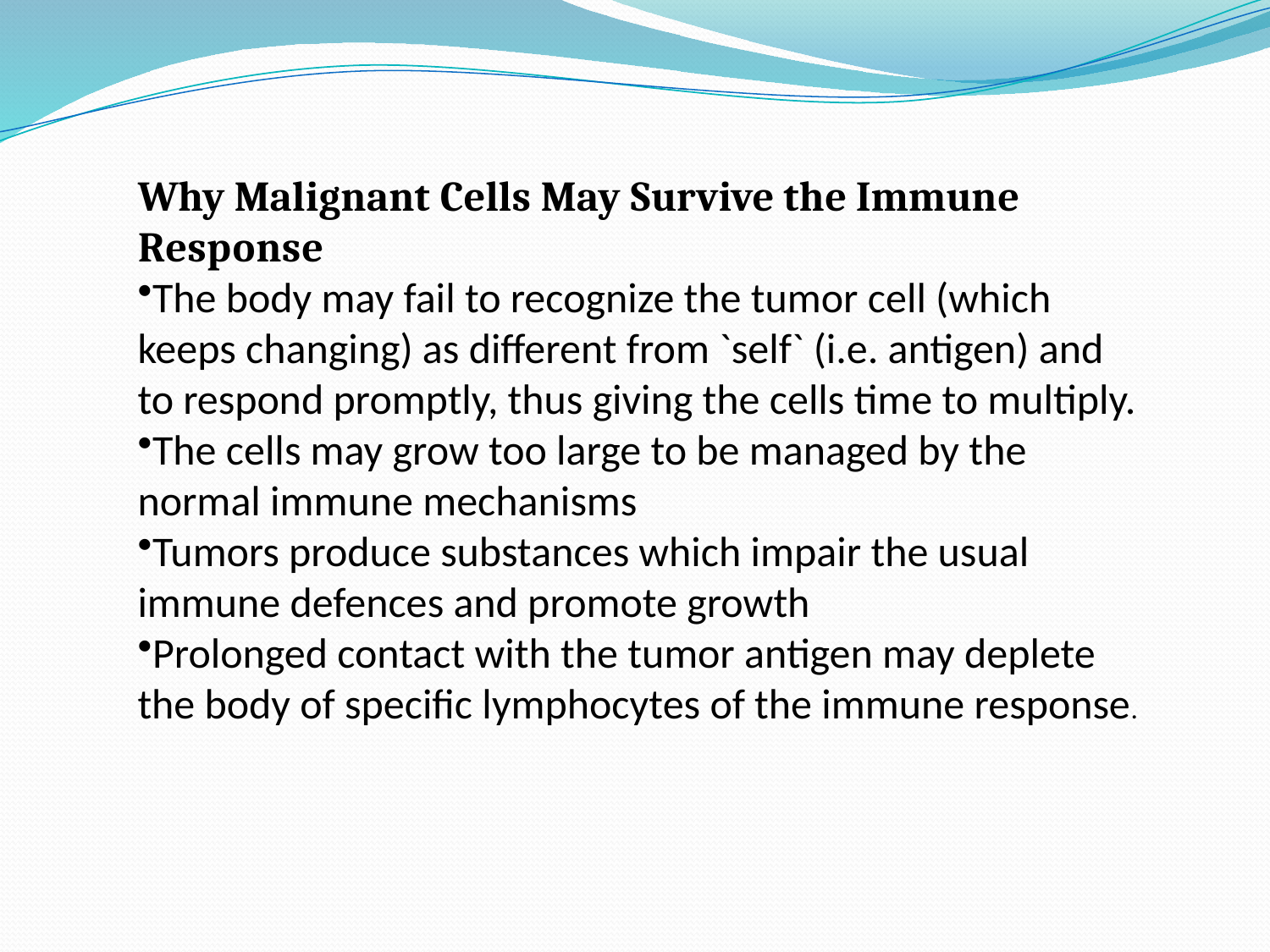

Why Malignant Cells May Survive the Immune Response
The body may fail to recognize the tumor cell (which keeps changing) as different from `self` (i.e. antigen) and to respond promptly, thus giving the cells time to multiply.
The cells may grow too large to be managed by the normal immune mechanisms
Tumors produce substances which impair the usual immune defences and promote growth
Prolonged contact with the tumor antigen may deplete the body of specific lymphocytes of the immune response.